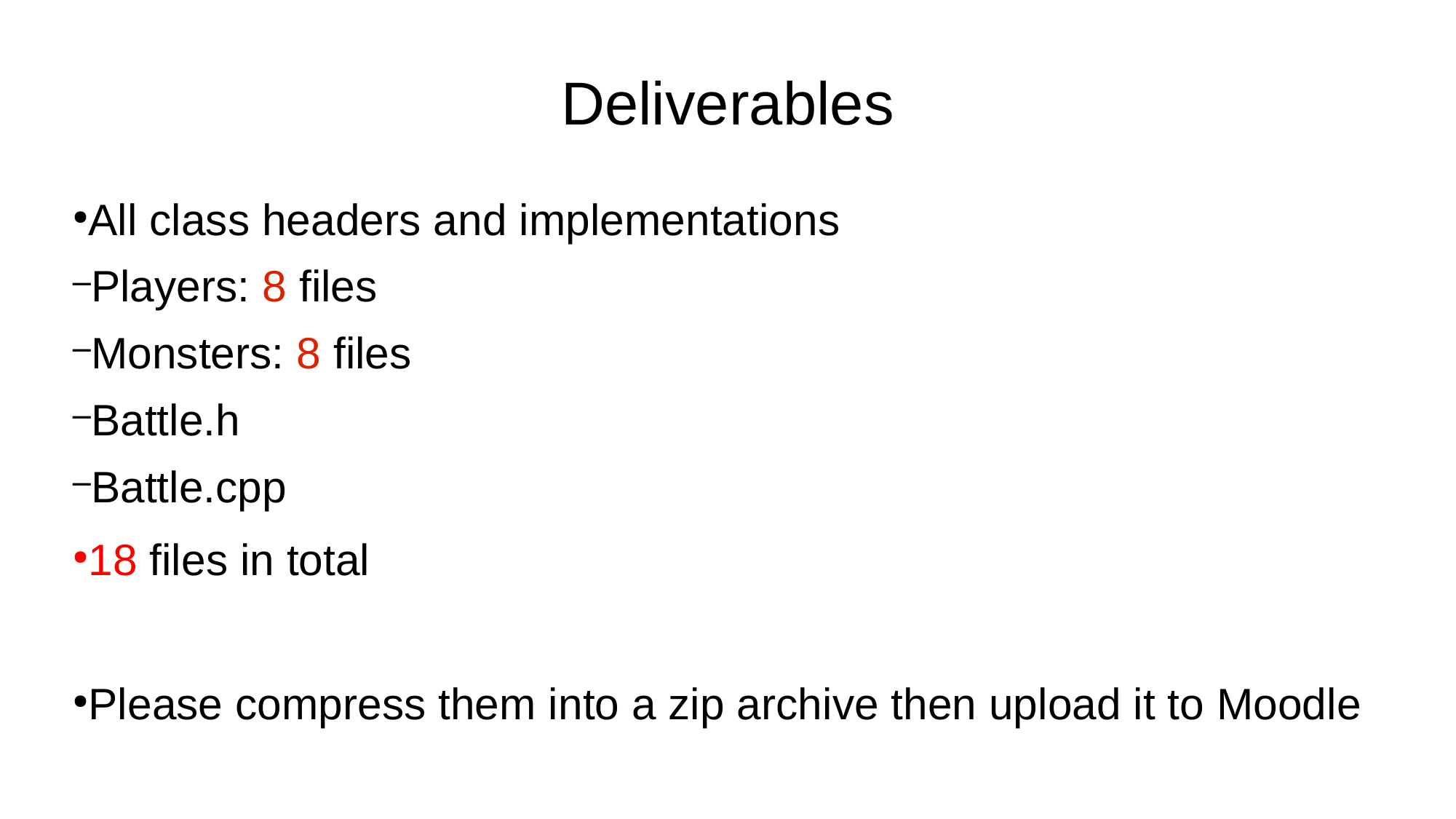

Deliverables
All class headers and implementations
Players: 8 files
Monsters: 8 files
Battle.h
Battle.cpp
18 files in total

Please compress them into a zip archive then upload it to Moodle